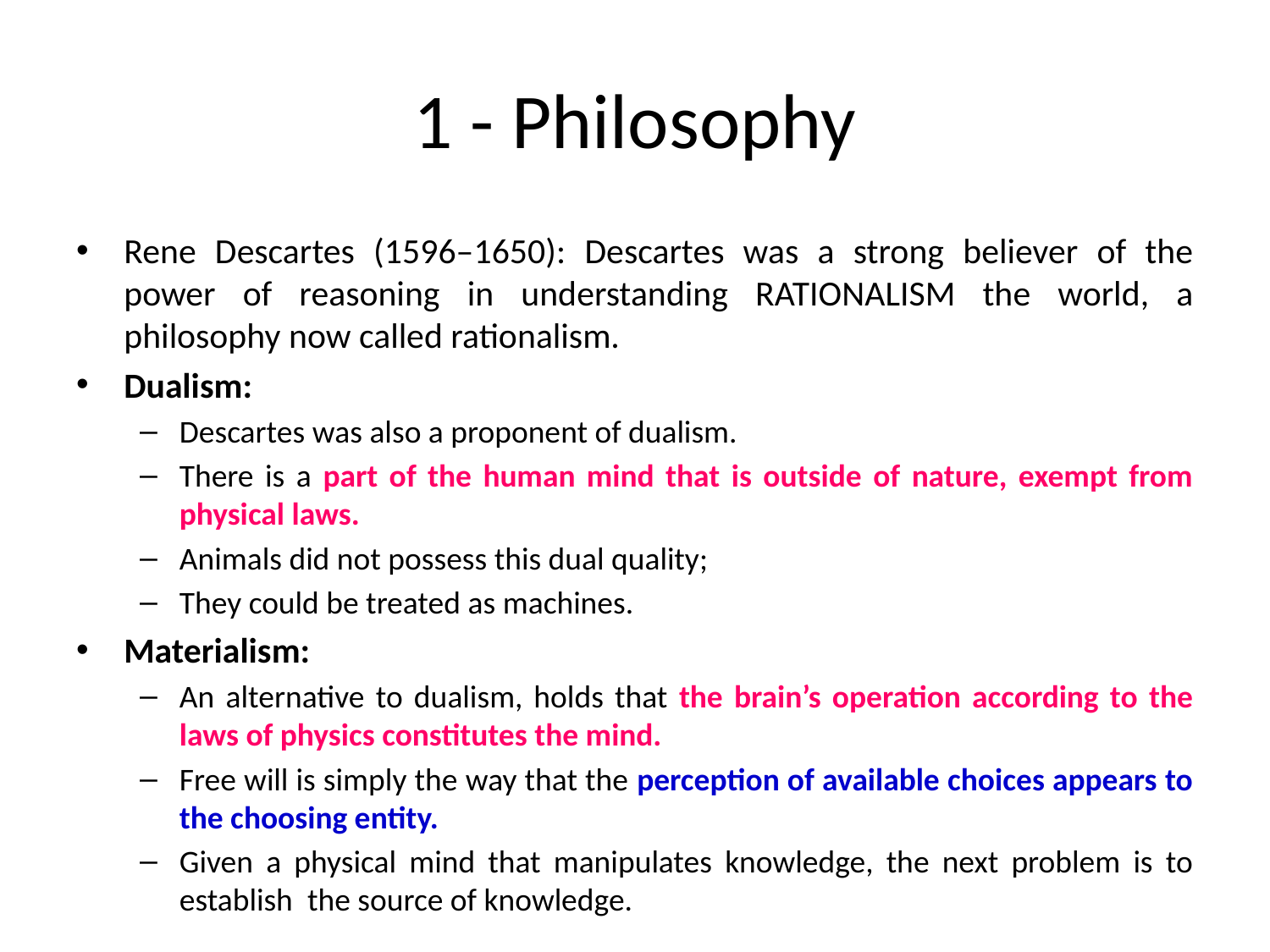

# 1 - Philosophy
Rene Descartes (1596–1650): Descartes was a strong believer of the power of reasoning in understanding RATIONALISM the world, a philosophy now called rationalism.
Dualism:
Descartes was also a proponent of dualism.
There is a part of the human mind that is outside of nature, exempt from physical laws.
Animals did not possess this dual quality;
They could be treated as machines.
Materialism:
An alternative to dualism, holds that the brain’s operation according to the laws of physics constitutes the mind.
Free will is simply the way that the perception of available choices appears to the choosing entity.
Given a physical mind that manipulates knowledge, the next problem is to establish  the source of knowledge.